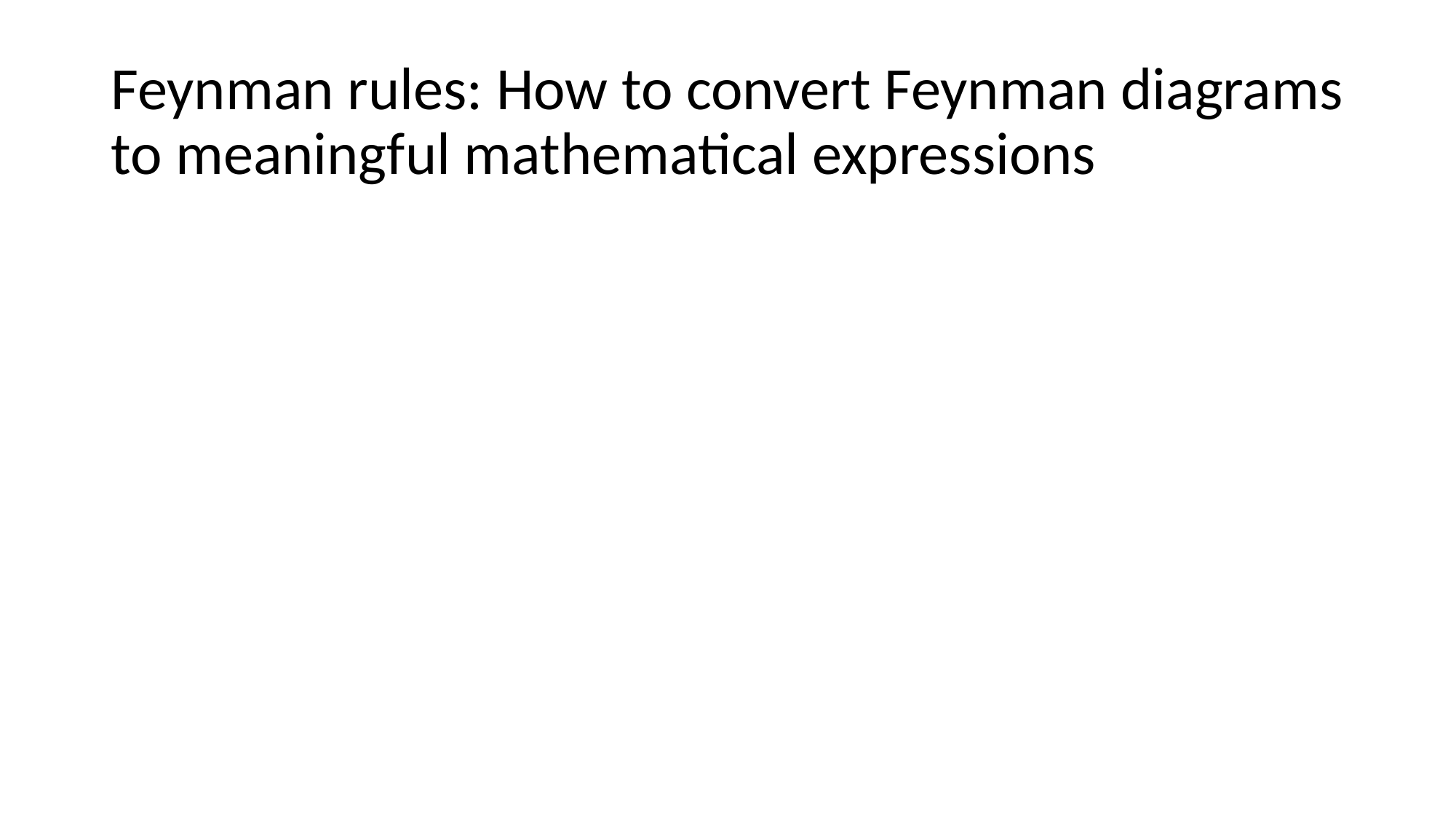

# Feynman rules: How to convert Feynman diagrams to meaningful mathematical expressions